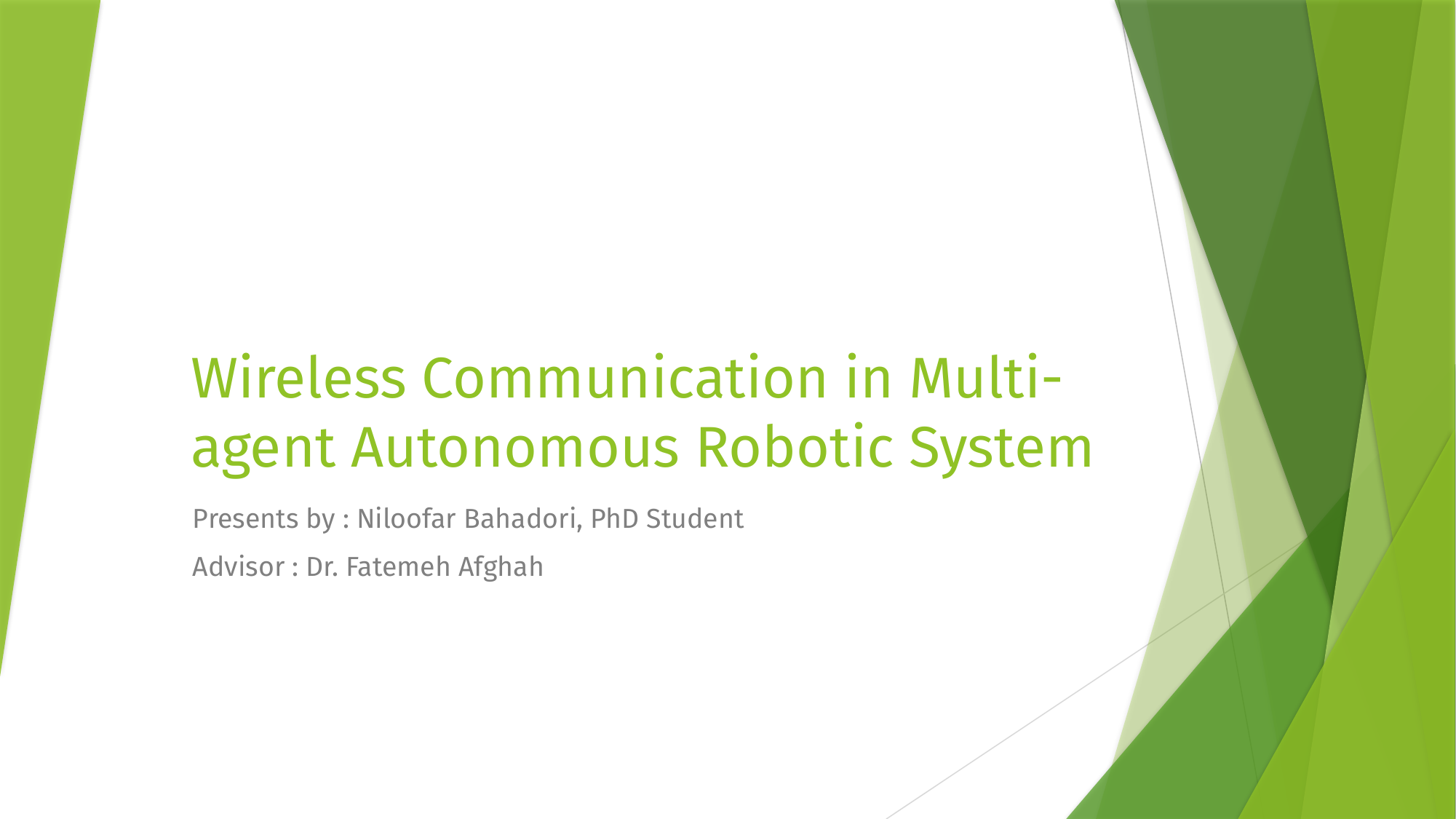

# Wireless Communication in Multi-agent Autonomous Robotic System
Presents by : Niloofar Bahadori, PhD Student
Advisor : Dr. Fatemeh Afghah